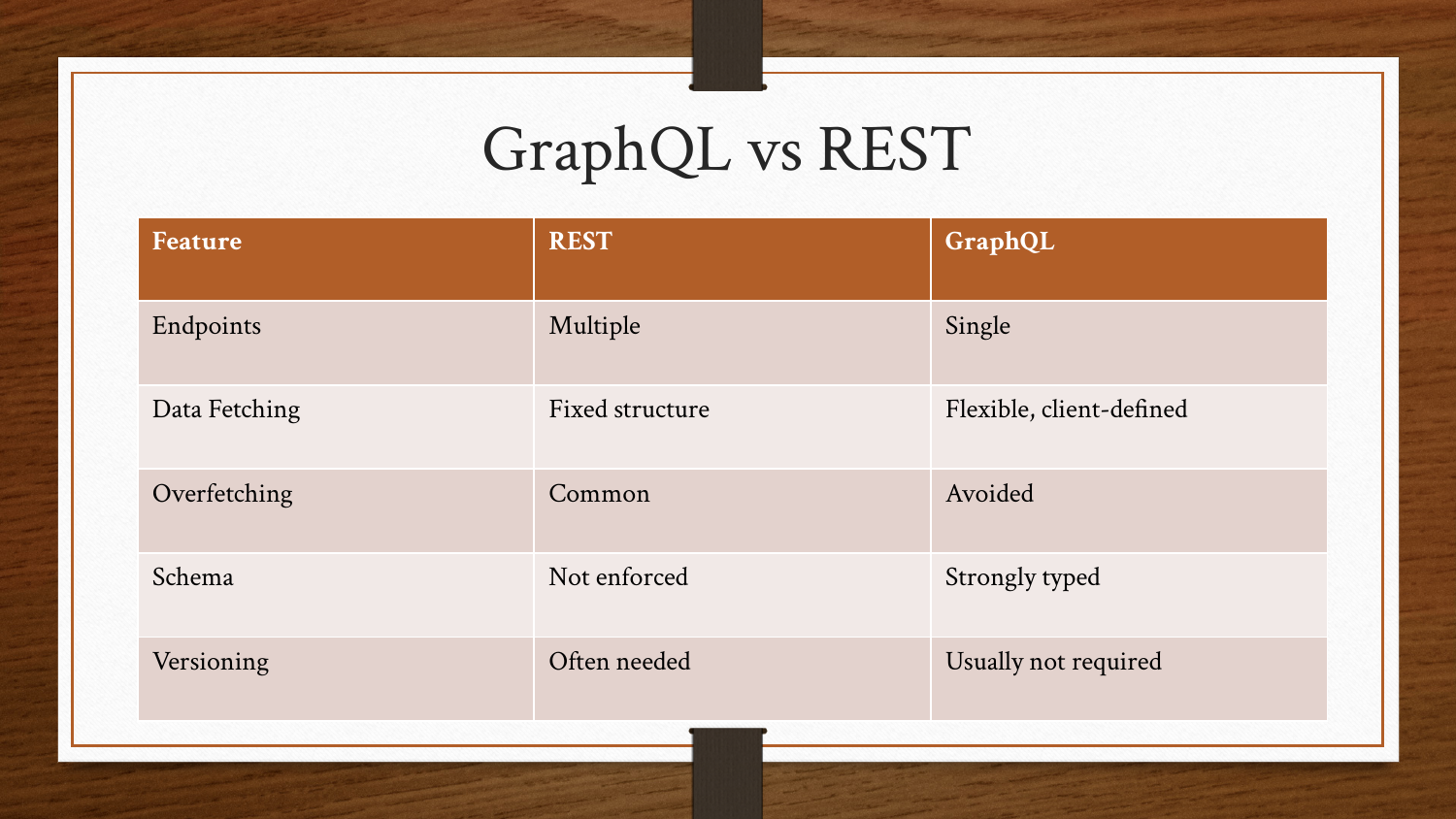

# GraphQL vs REST
| Feature | REST | GraphQL |
| --- | --- | --- |
| Endpoints | Multiple | Single |
| Data Fetching | Fixed structure | Flexible, client-defined |
| Overfetching | Common | Avoided |
| Schema | Not enforced | Strongly typed |
| Versioning | Often needed | Usually not required |